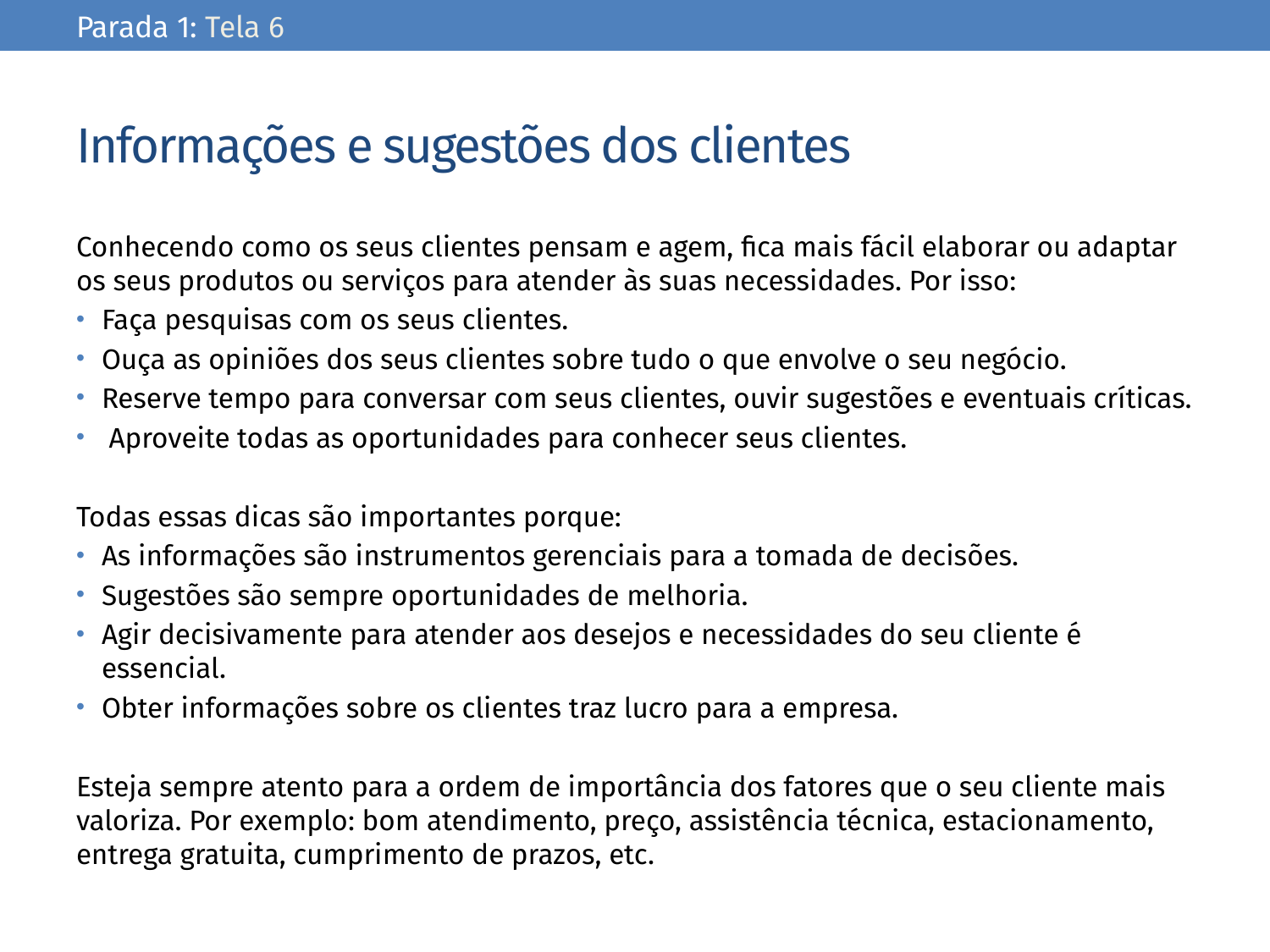

Parada 1: Tela 6
# Informações e sugestões dos clientes
Conhecendo como os seus clientes pensam e agem, fica mais fácil elaborar ou adaptar os seus produtos ou serviços para atender às suas necessidades. Por isso:
Faça pesquisas com os seus clientes.
Ouça as opiniões dos seus clientes sobre tudo o que envolve o seu negócio.
Reserve tempo para conversar com seus clientes, ouvir sugestões e eventuais críticas.
 Aproveite todas as oportunidades para conhecer seus clientes.

Todas essas dicas são importantes porque:
As informações são instrumentos gerenciais para a tomada de decisões.
Sugestões são sempre oportunidades de melhoria.
Agir decisivamente para atender aos desejos e necessidades do seu cliente é essencial.
Obter informações sobre os clientes traz lucro para a empresa.

Esteja sempre atento para a ordem de importância dos fatores que o seu cliente mais valoriza. Por exemplo: bom atendimento, preço, assistência técnica, estacionamento, entrega gratuita, cumprimento de prazos, etc.